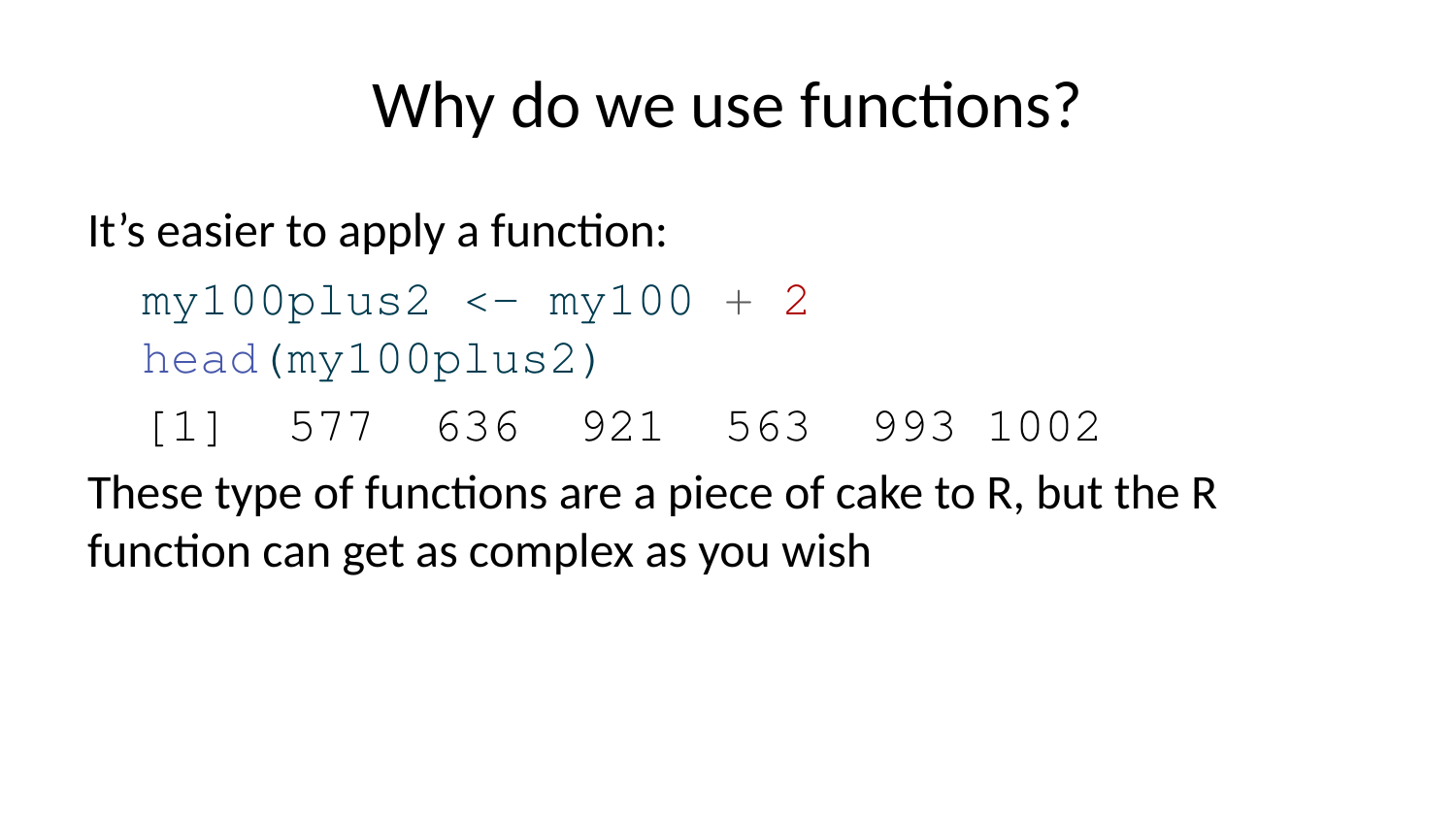

# Why do we use functions?
It’s easier to apply a function:
my100plus2 <- my100 + 2
head(my100plus2)
[1]  577  636  921  563  993 1002
These type of functions are a piece of cake to R, but the R function can get as complex as you wish